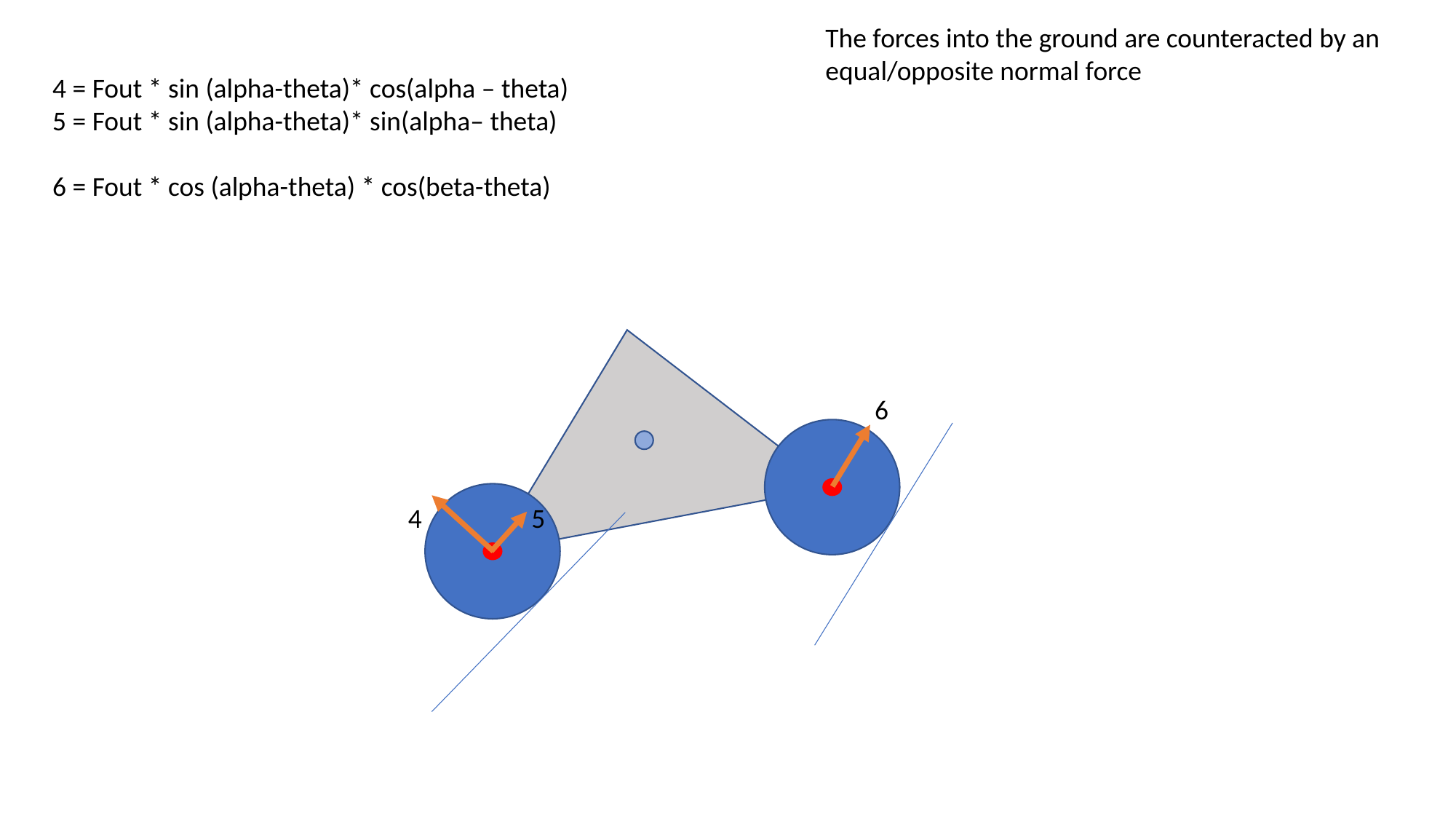

The forces into the ground are counteracted by an equal/opposite normal force
4 = Fout * sin (alpha-theta)* cos(alpha – theta)
5 = Fout * sin (alpha-theta)* sin(alpha– theta)

6 = Fout * cos (alpha-theta) * cos(beta-theta)

6

4
5